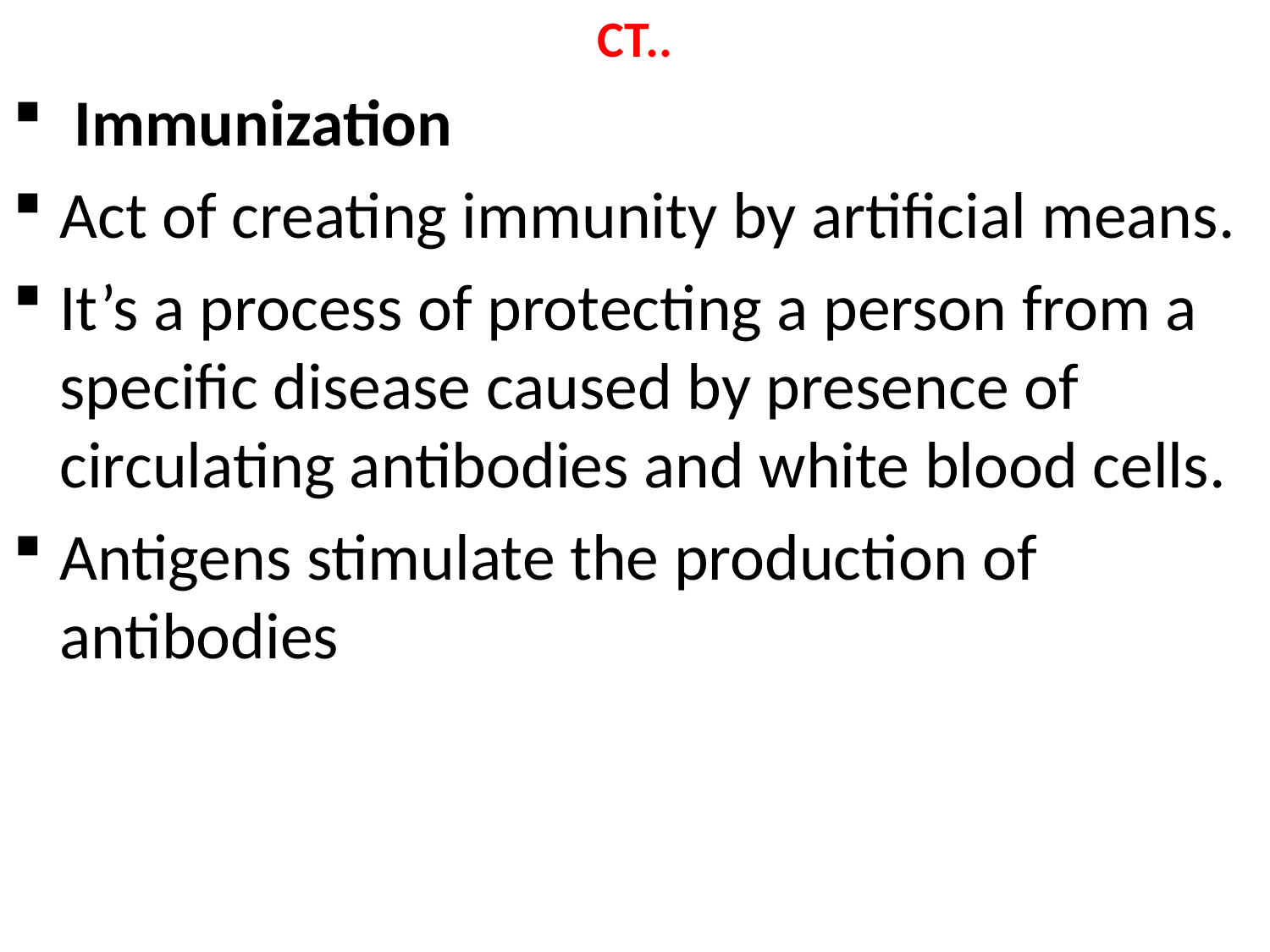

# CT..
 Immunization
Act of creating immunity by artificial means.
It’s a process of protecting a person from a specific disease caused by presence of circulating antibodies and white blood cells.
Antigens stimulate the production of antibodies